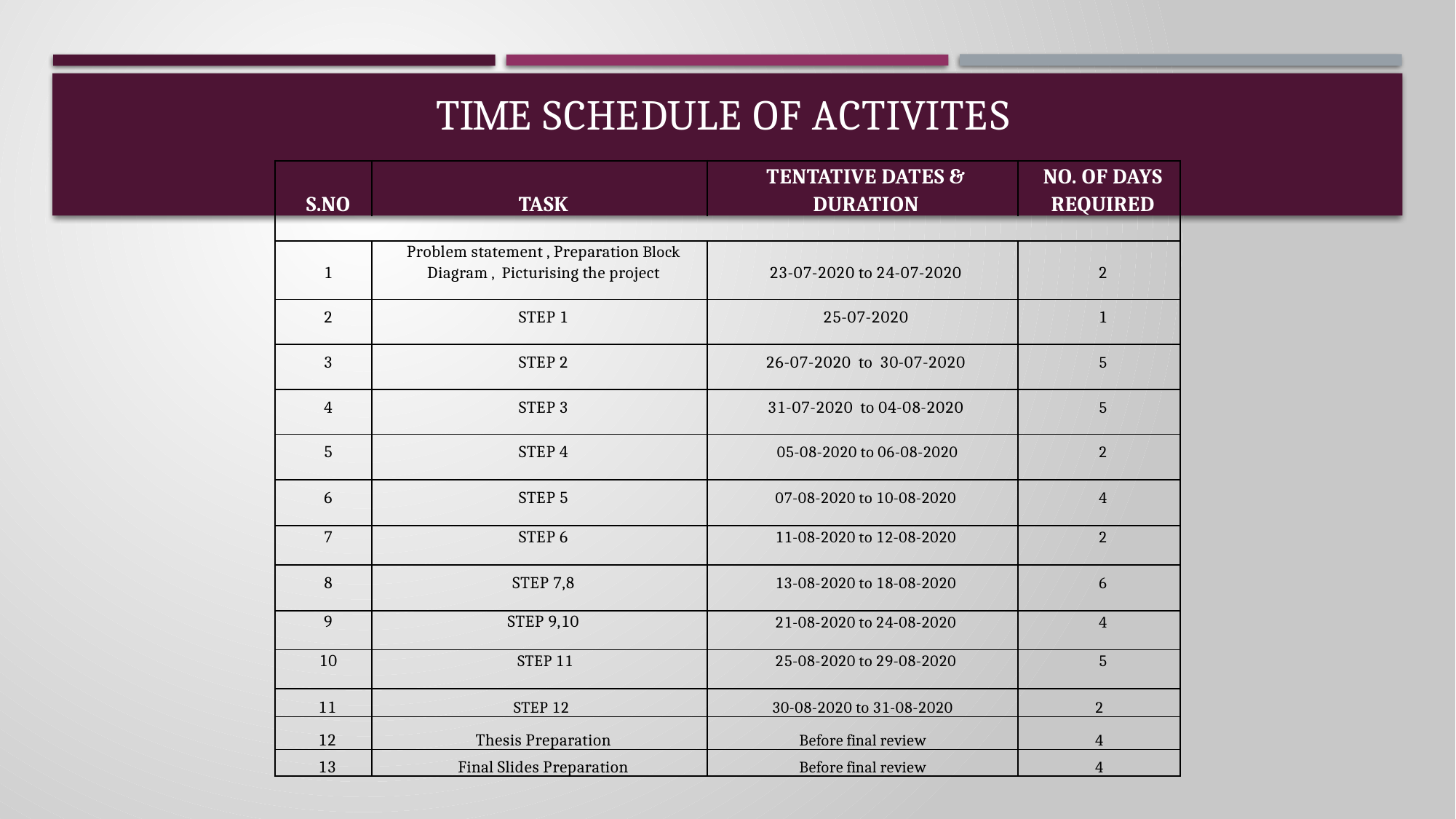

# TIME SCHEDULE OF ACTIVITES
| S.NO | TASK | TENTATIVE DATES & DURATION | NO. OF DAYS REQUIRED |
| --- | --- | --- | --- |
|  |  |  |  |
| 1 | Problem statement , Preparation Block Diagram , Picturising the project | 23-07-2020 to 24-07-2020 | 2 |
|  |  |  |  |
| 2 | STEP 1 | 25-07-2020 | 1 |
|  |  |  |  |
| 3 | STEP 2 | 26-07-2020 to 30-07-2020 | 5 |
|  |  |  |  |
| 4 | STEP 3 | 31-07-2020 to 04-08-2020 | 5 |
|  |  |  |  |
| 5 | STEP 4 | 05-08-2020 to 06-08-2020 | 2 |
|  |  |  |  |
| 6 | STEP 5 | 07-08-2020 to 10-08-2020 | 4 |
|  |  |  |  |
| 7 | STEP 6 | 11-08-2020 to 12-08-2020 | 2 |
|  |  |  |  |
| 8 | STEP 7,8 | 13-08-2020 to 18-08-2020 | 6 |
|  |  |  |  |
| 9 | STEP 9,10 | 21-08-2020 to 24-08-2020 | 4 |
|  |  |  |  |
| 10 | STEP 11 | 25-08-2020 to 29-08-2020 | 5 |
|  |  |  |  |
| 11 | STEP 12 | 30-08-2020 to 31-08-2020 | 2 |
| 12 | Thesis Preparation | Before final review | 4 |
| 13 | Final Slides Preparation | Before final review | 4 |